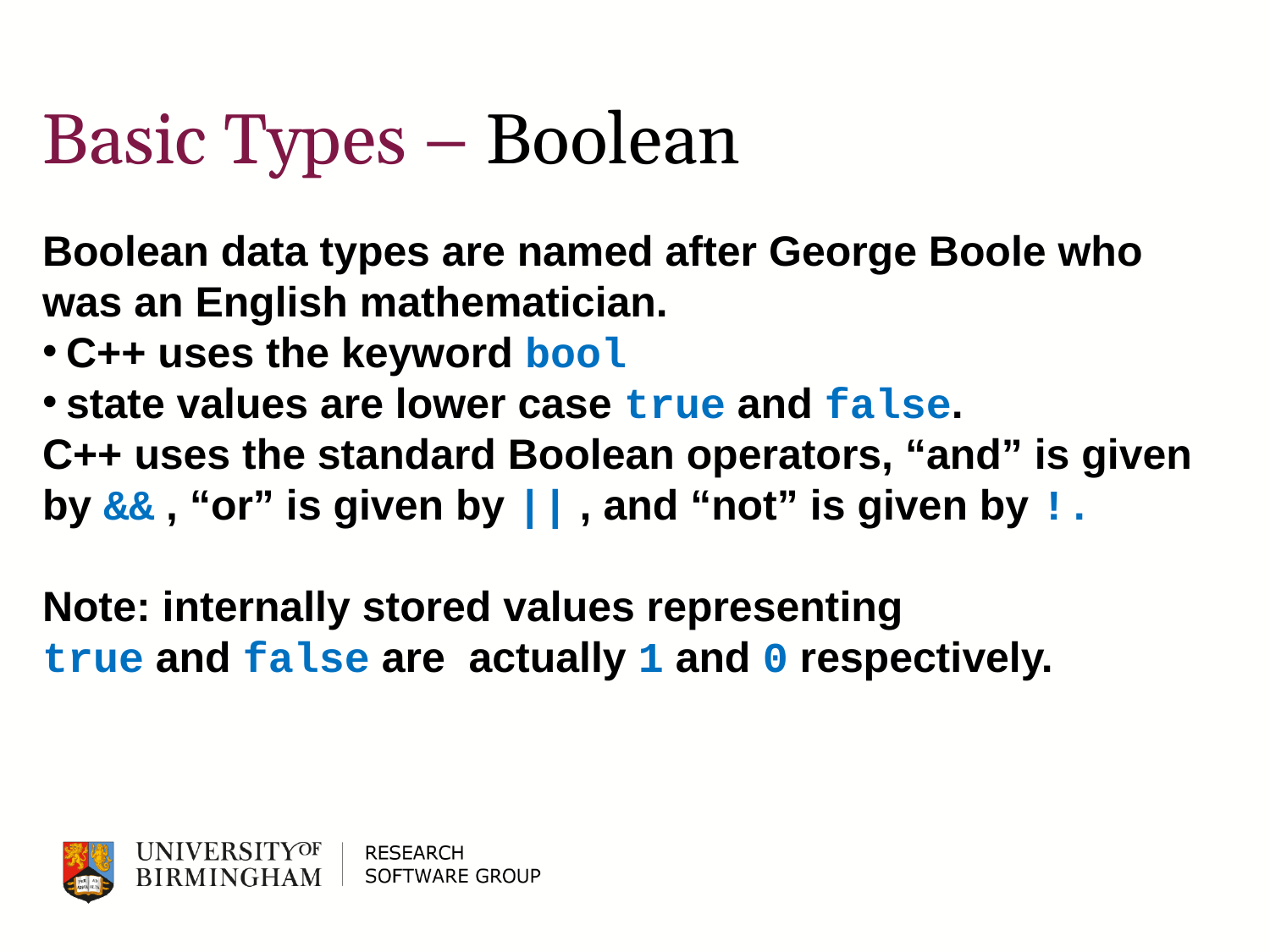

# Basic Types – Boolean
Boolean data types are named after George Boole who was an English mathematician.
C++ uses the keyword bool
state values are lower case true and false.
C++ uses the standard Boolean operators, “and” is given by && , “or” is given by || , and “not” is given by !.

Note: internally stored values representing  true and false are  actually 1 and 0 respectively.